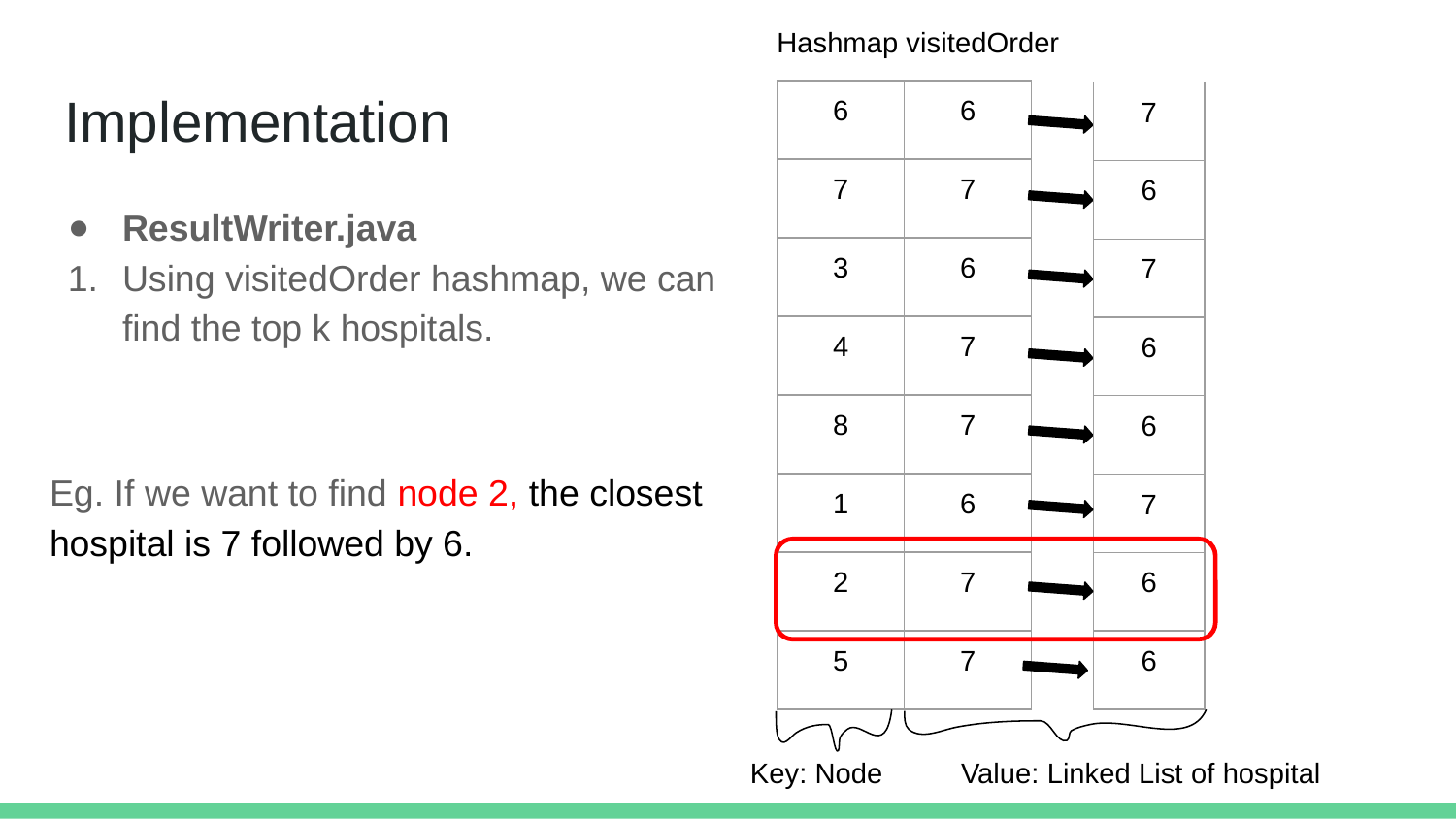

Hashmap visitedOrder
# Implementation
| 6 | 6 |
| --- | --- |
| 7 | 7 |
| 3 | 6 |
| 4 | 7 |
| 8 | 7 |
| 1 | 6 |
| 2 | 7 |
| 5 | 7 |
| 7 |
| --- |
| 6 |
| 7 |
| 6 |
| 6 |
| 7 |
| 6 |
| 6 |

ResultWriter.java
Using visitedOrder hashmap, we can find the top k hospitals.

Eg. If we want to find node 2, the closest hospital is 7 followed by 6.

Key: Node
Value: Linked List of hospital